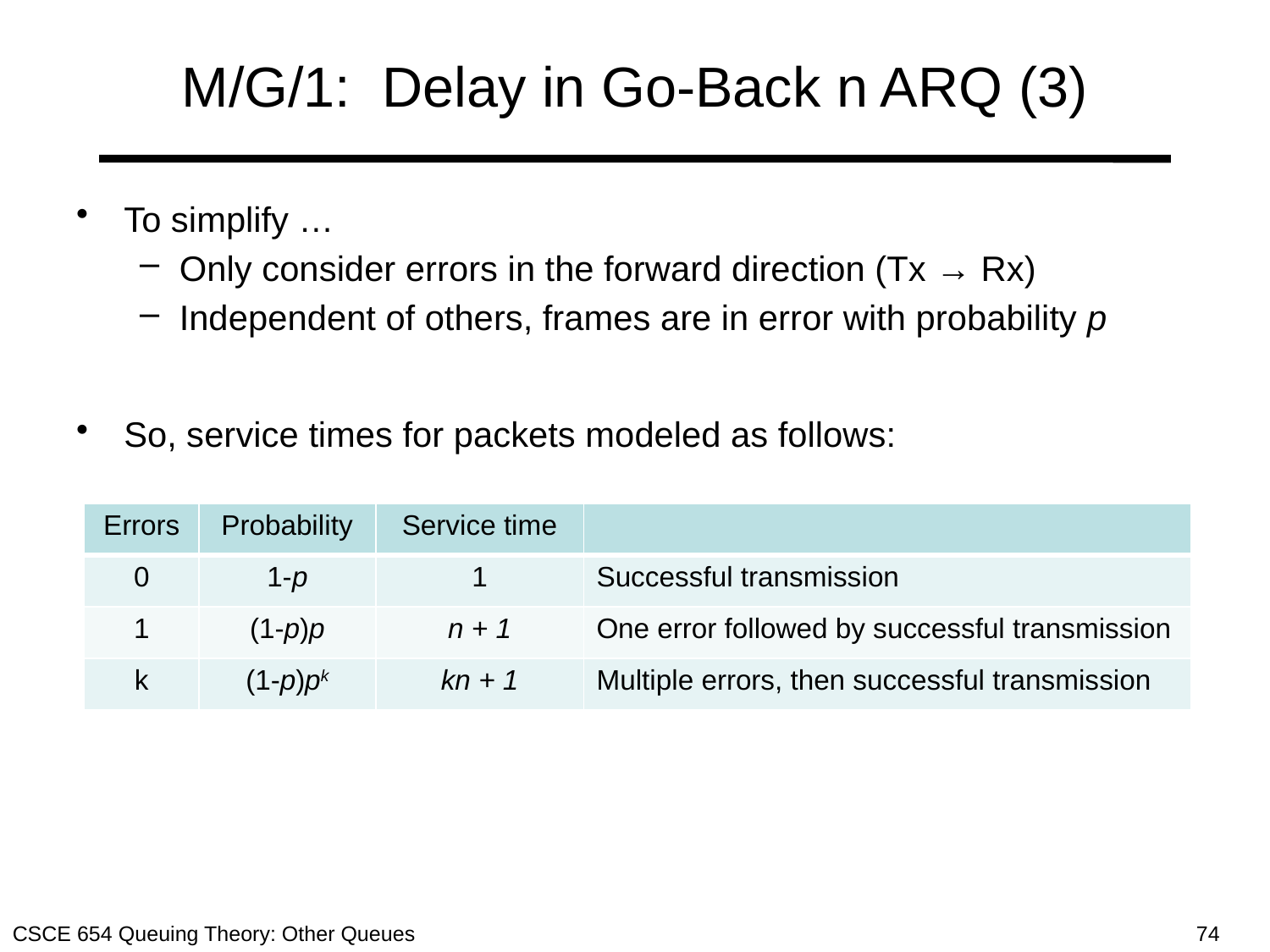

# M/G/1:  Delay in Go-Back n ARQ (3)
To simplify …
Only consider errors in the forward direction (Tx → Rx)
Independent of others, frames are in error with probability p

So, service times for packets modeled as follows:
| Errors | Probability | Service time |  |
| --- | --- | --- | --- |
| 0 | 1-p | 1 | Successful transmission |
| 1 | (1-p)p | n + 1 | One error followed by successful transmission |
| k | (1-p)pk | kn + 1 | Multiple errors, then successful transmission |